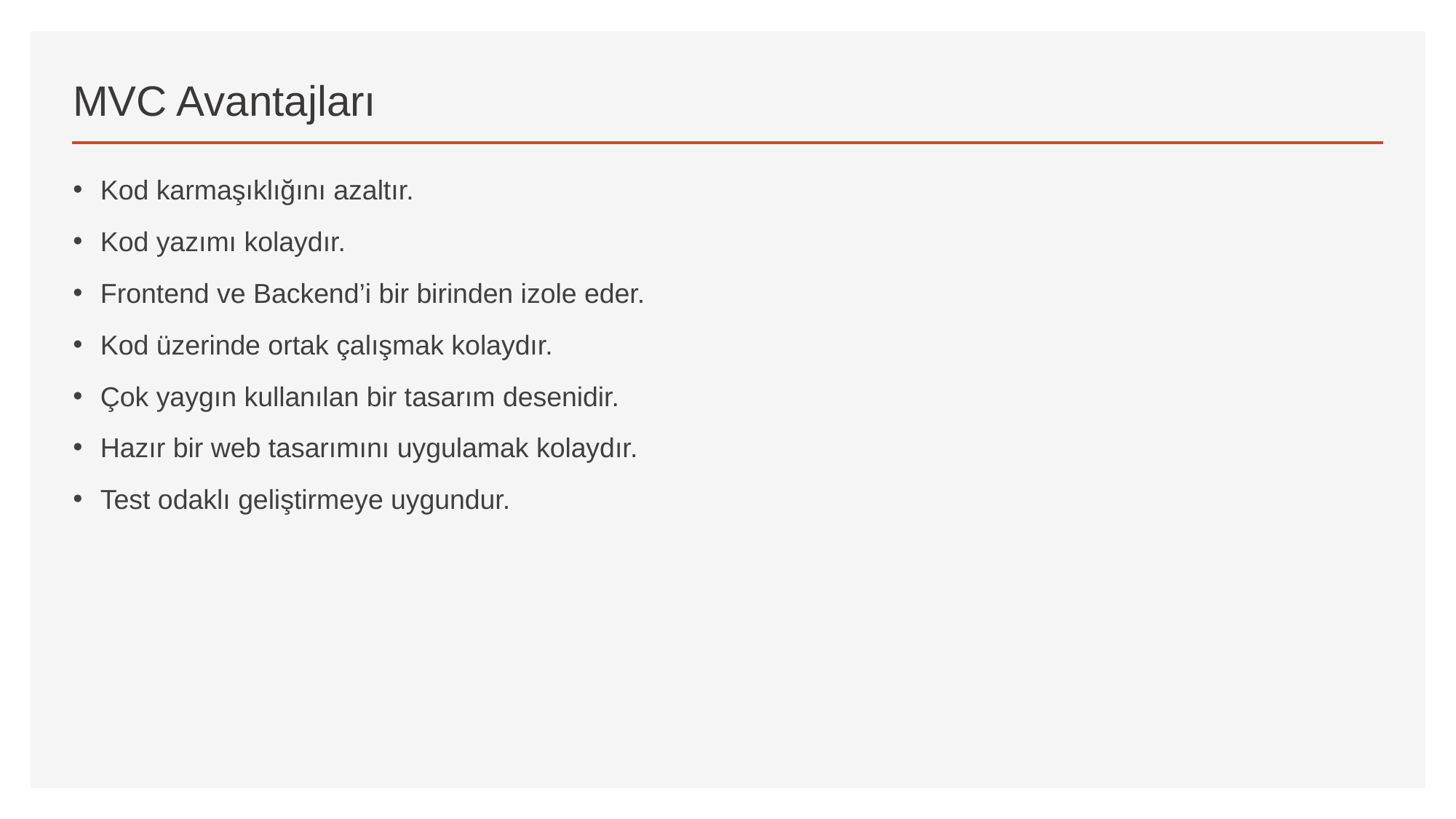

# MVC Avantajları
Kod karmaşıklığını azaltır.
Kod yazımı kolaydır.
Frontend ve Backend’i bir birinden izole eder.
Kod üzerinde ortak çalışmak kolaydır.
Çok yaygın kullanılan bir tasarım desenidir.
Hazır bir web tasarımını uygulamak kolaydır.
Test odaklı geliştirmeye uygundur.